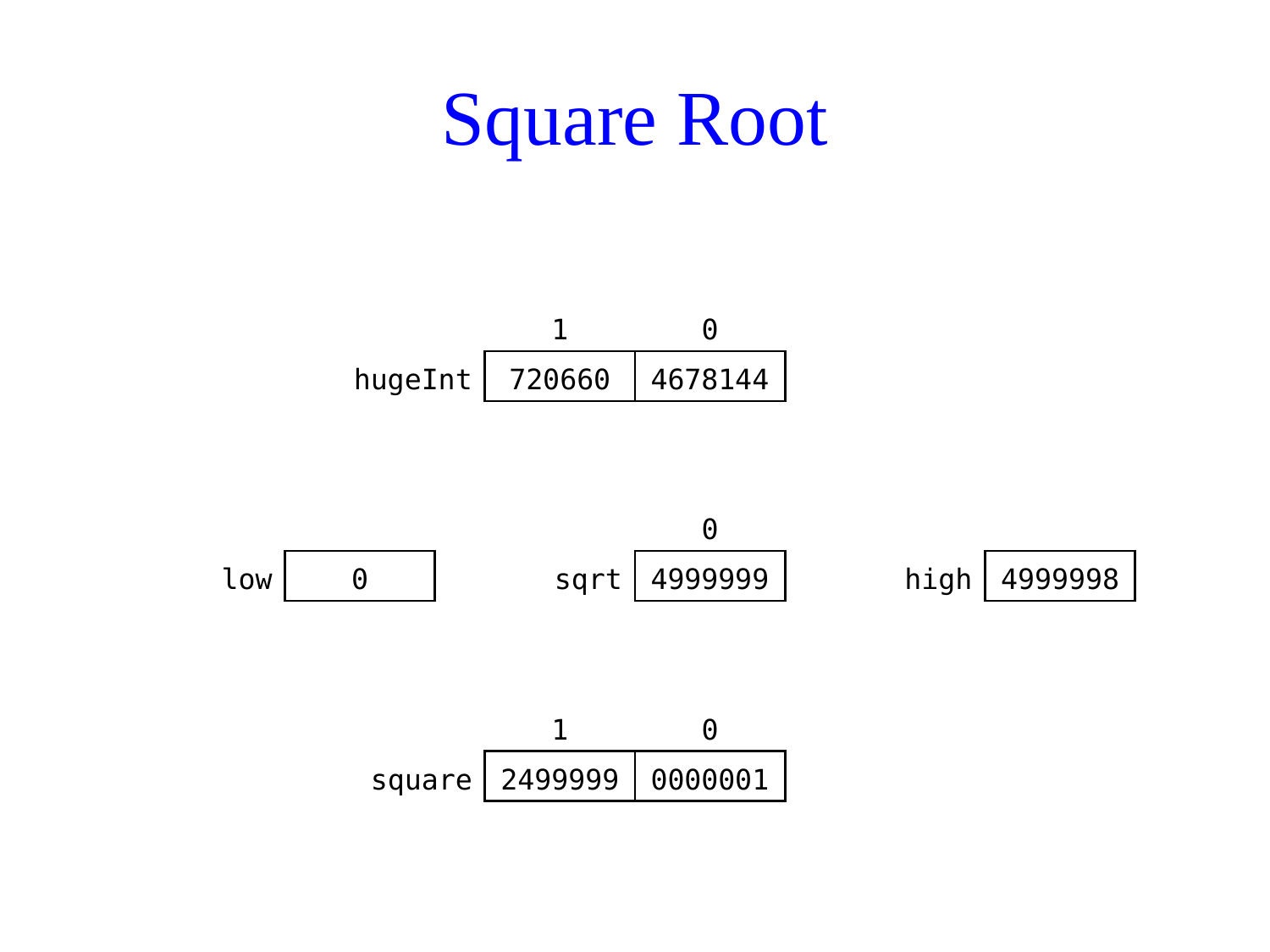

# Square Root
|  | 1 | 0 |
| --- | --- | --- |
| hugeInt | 720660 | 4678144 |
|  | 0 |
| --- | --- |
| sqrt | 4999999 |
| low | 0 |
| --- | --- |
| high | 4999998 |
| --- | --- |
|  | 1 | 0 |
| --- | --- | --- |
| square | 2499999 | 0000001 |